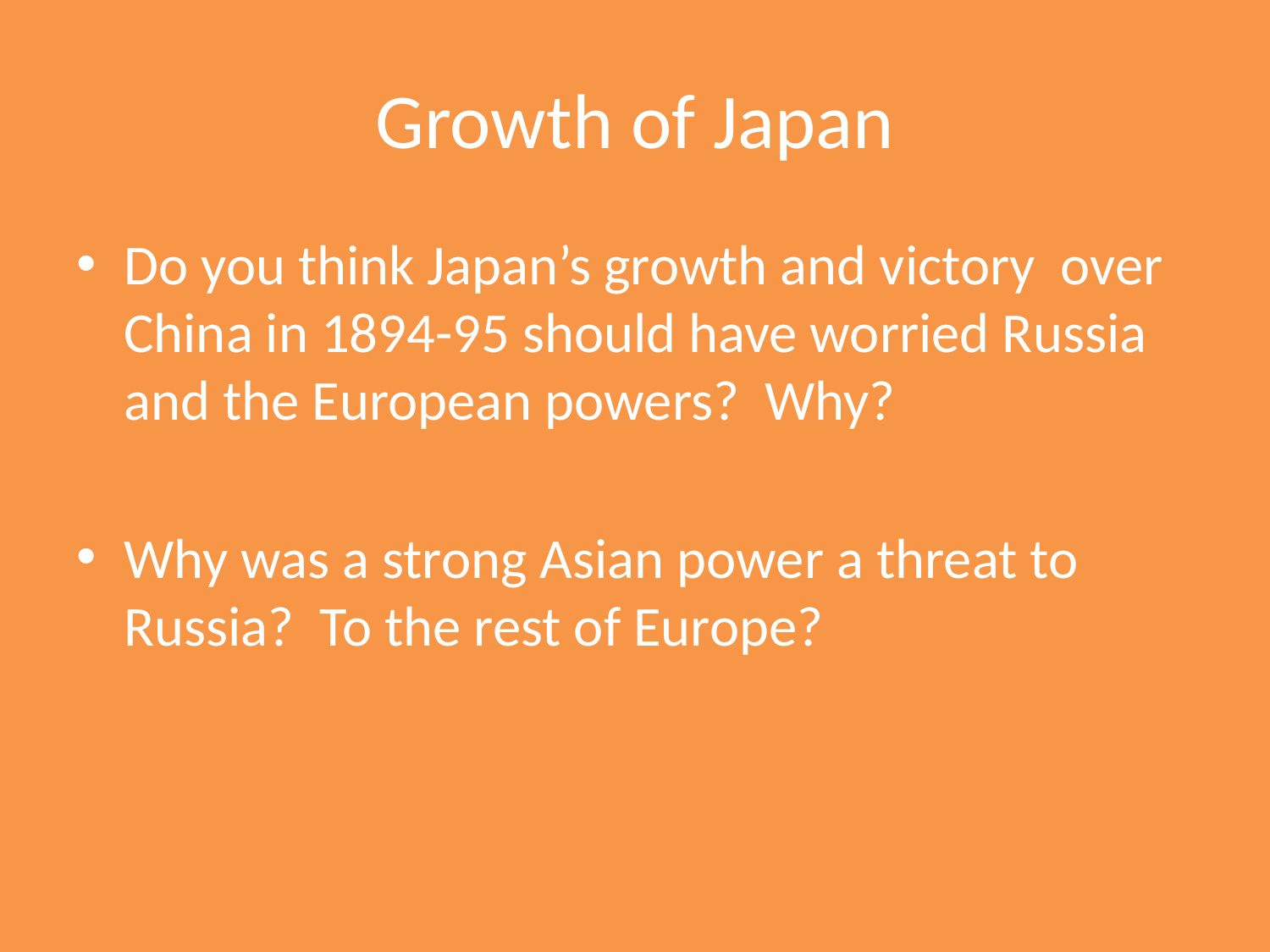

# Growth of Japan
Do you think Japan’s growth and victory  over China in 1894-95 should have worried Russia and the European powers?  Why?

Why was a strong Asian power a threat to Russia?  To the rest of Europe?